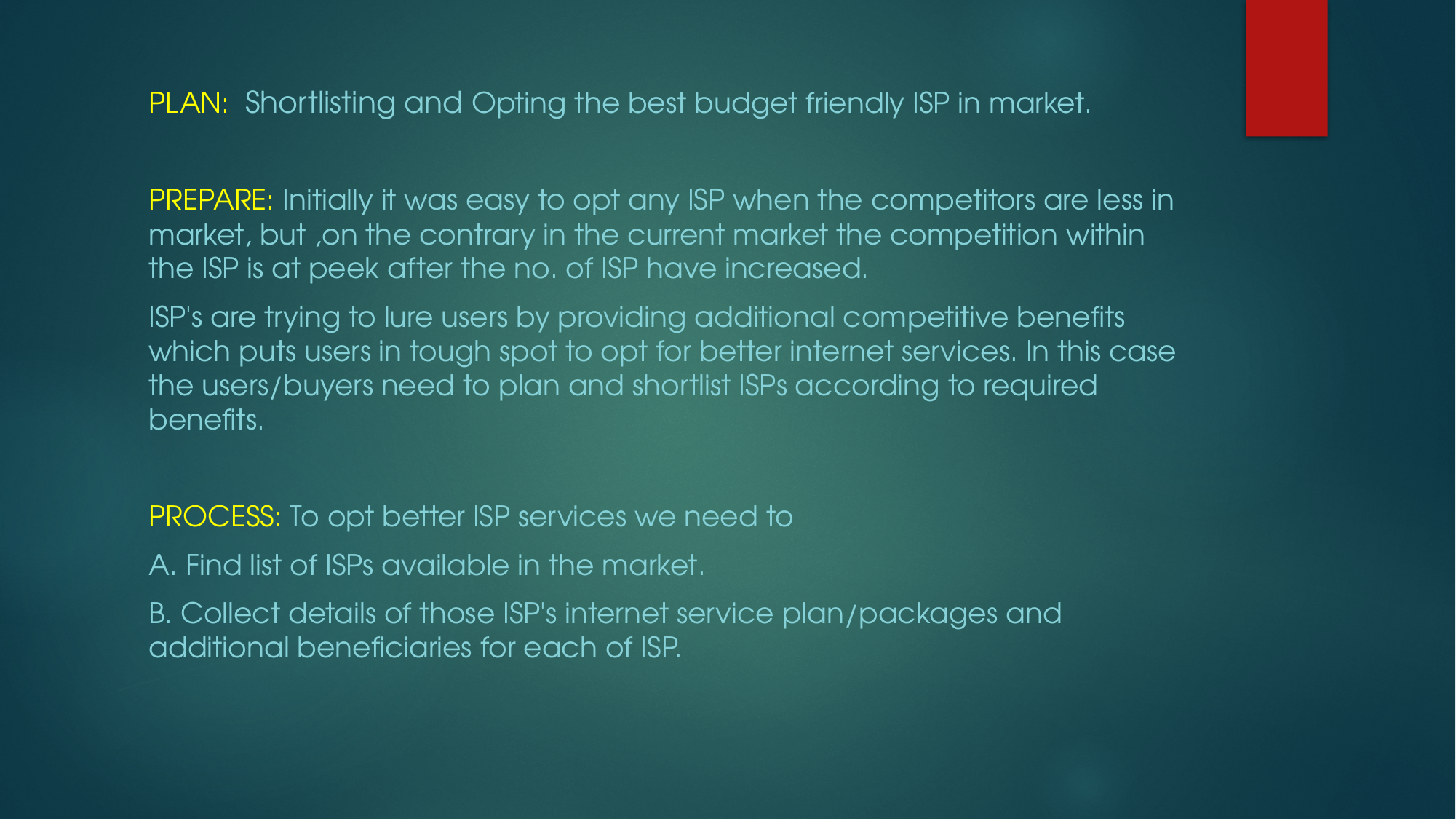

PLAN:  Shortlisting and Opting the best budget friendly ISP in market.

PREPARE: Initially it was easy to opt any ISP when the competitors are less in market, but ,on the contrary in the current market the competition within the ISP is at peek after the no. of ISP have increased.
ISP's are trying to lure users by providing additional competitive benefits which puts users in tough spot to opt for better internet services. In this case the users/buyers need to plan and shortlist ISPs according to required benefits.

PROCESS: To opt better ISP services we need to
A. Find list of ISPs available in the market.
B. Collect details of those ISP's internet service plan/packages and additional beneficiaries for each of ISP.